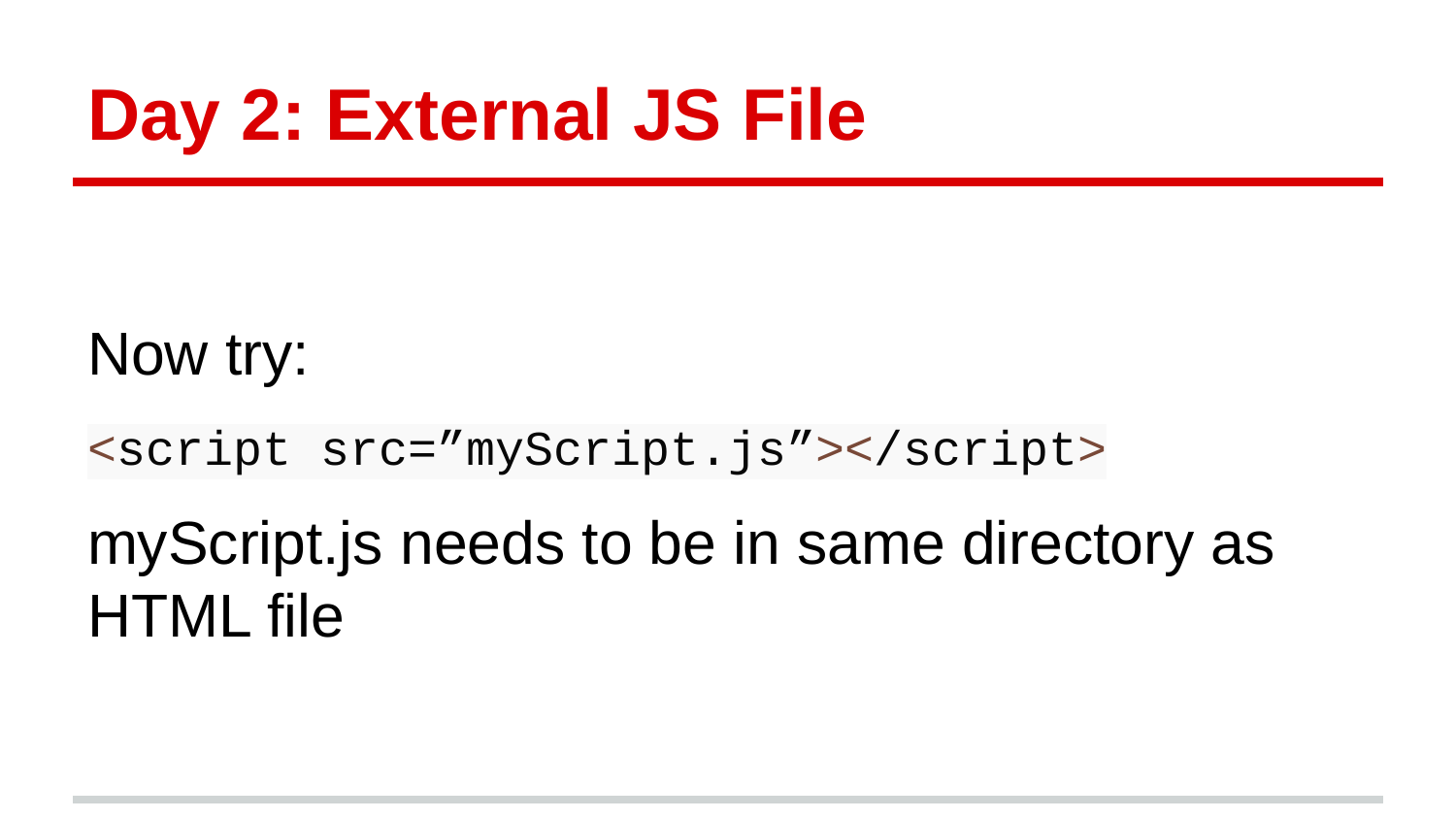

# Day 2: External JS File

Now try:
<script src=”myScript.js”></script>

myScript.js needs to be in same directory as HTML file